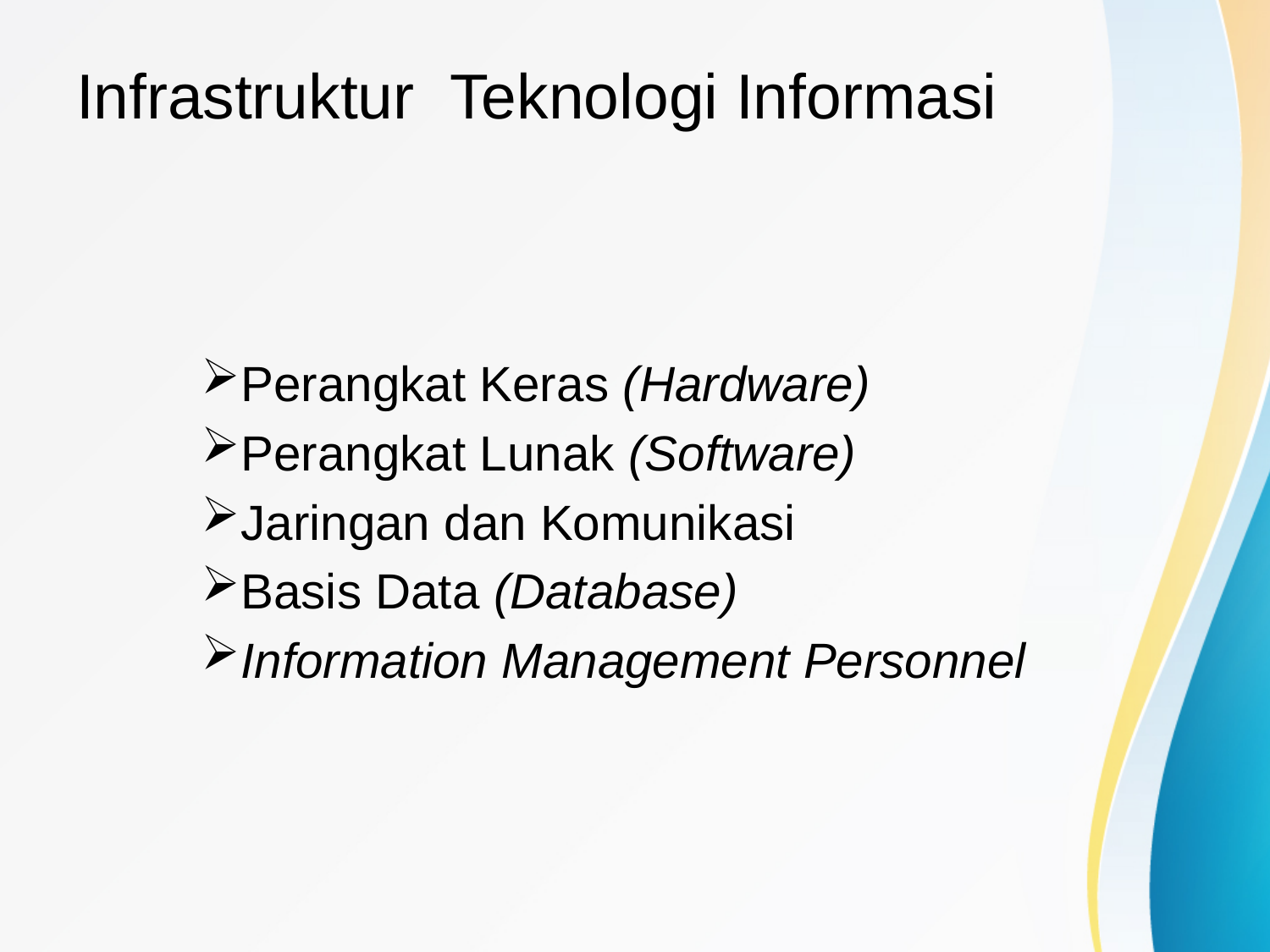

# Infrastruktur  Teknologi Informasi
Perangkat Keras (Hardware)
Perangkat Lunak (Software)
Jaringan dan Komunikasi
Basis Data (Database)
Information Management Personnel